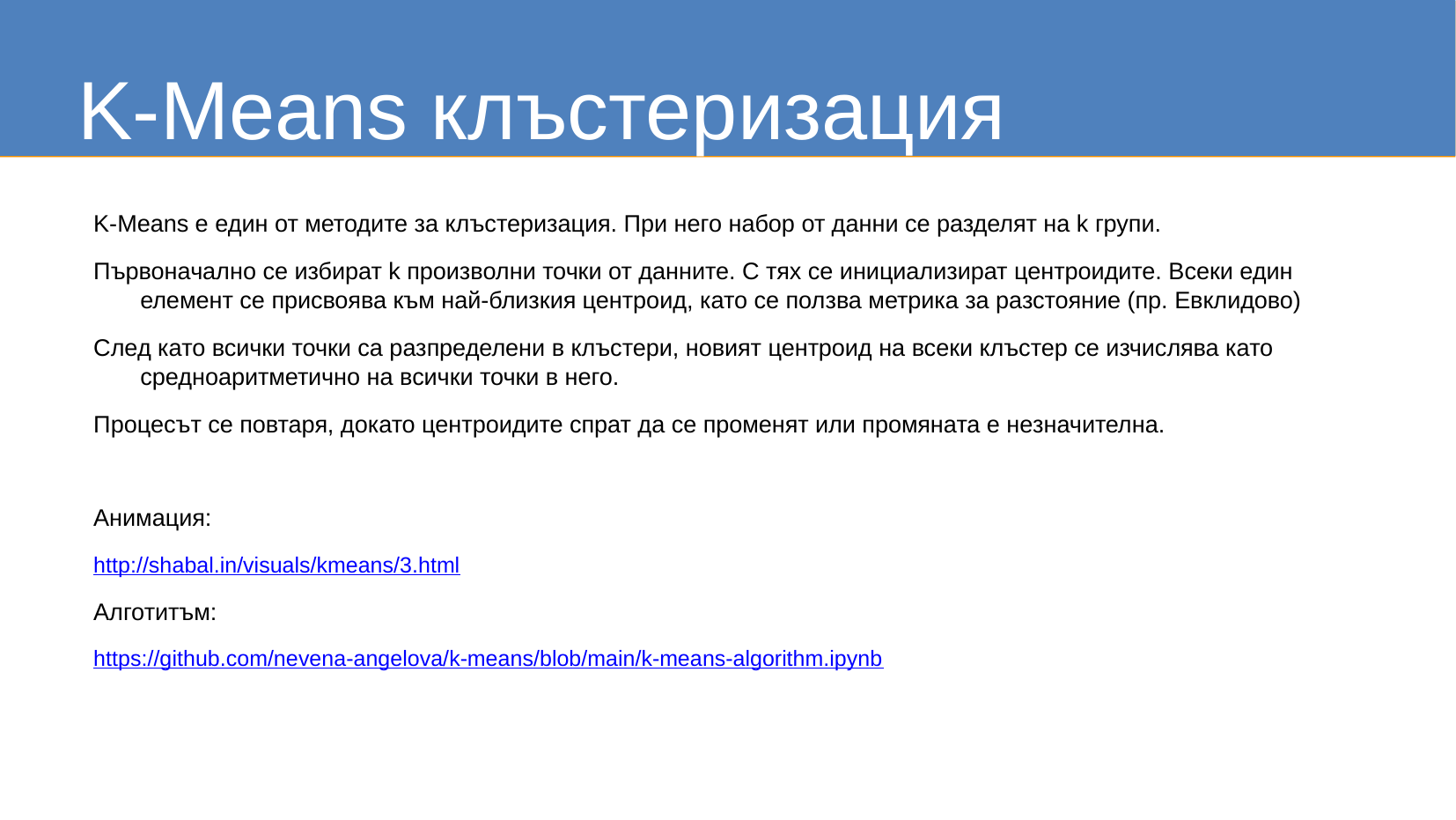

# K-Means клъстеризация
K-Means е един от методите за клъстеризация. При него набор от данни се разделят на k групи.
Първоначално се избират k произволни точки от данните. С тях се инициализират центроидите. Всеки един елемент се присвоява към най-близкия центроид, като се ползва метрика за разстояние (пр. Евклидово)
След като всички точки са разпределени в клъстери, новият центроид на всеки клъстер се изчислява като средноаритметично на всички точки в него.
Процесът се повтаря, докато центроидите спрат да се променят или промяната е незначителна.

Анимация:
http://shabal.in/visuals/kmeans/3.html
Алготитъм:
https://github.com/nevena-angelova/k-means/blob/main/k-means-algorithm.ipynb